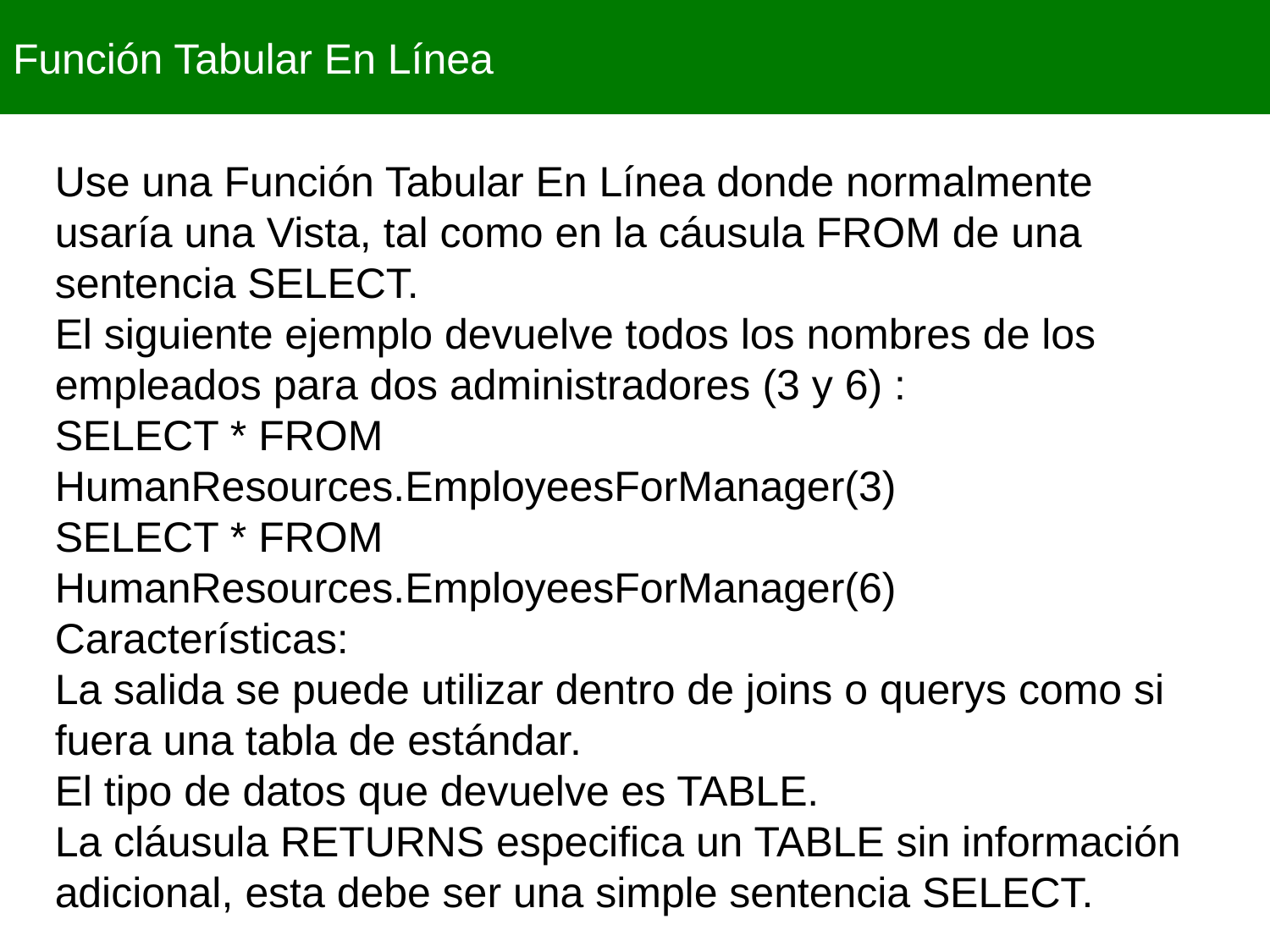

# Función Tabular En Línea
Use una Función Tabular En Línea donde normalmente usaría una Vista, tal como en la cáusula FROM de una sentencia SELECT.
El siguiente ejemplo devuelve todos los nombres de los empleados para dos administradores (3 y 6) :
SELECT * FROM HumanResources.EmployeesForManager(3)
SELECT * FROM HumanResources.EmployeesForManager(6)
Características:
La salida se puede utilizar dentro de joins o querys como si fuera una tabla de estándar.
El tipo de datos que devuelve es TABLE.
La cláusula RETURNS especifica un TABLE sin información adicional, esta debe ser una simple sentencia SELECT.